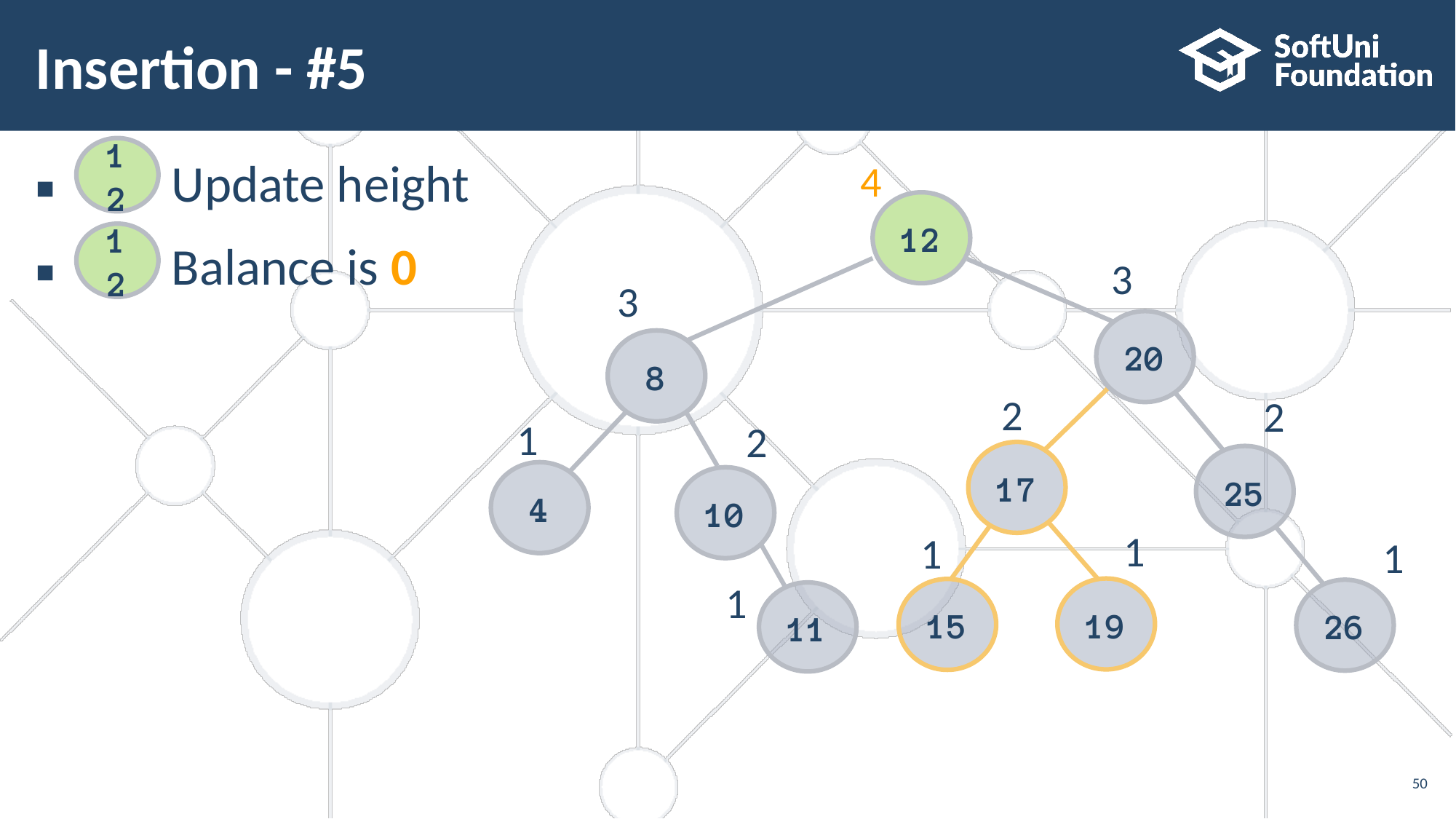

# Insertion - #5
12
       Update height
       Balance is 0
4
12
12
3
3
20
8
2
2
1
2
17
25
4
10
1
1
1
1
19
15
26
11
50